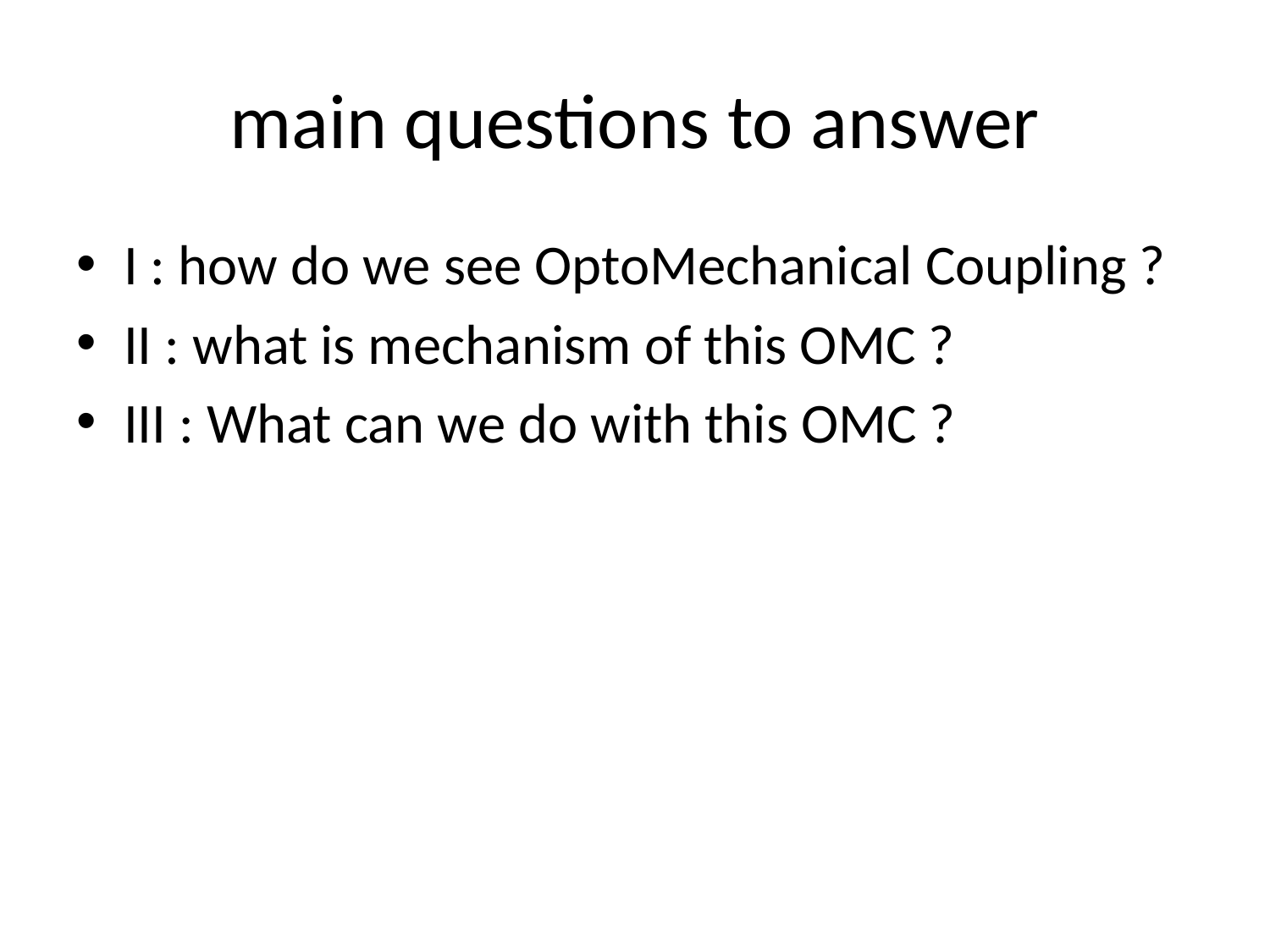

# main questions to answer
I : how do we see OptoMechanical Coupling ?
II : what is mechanism of this OMC ?
III : What can we do with this OMC ?